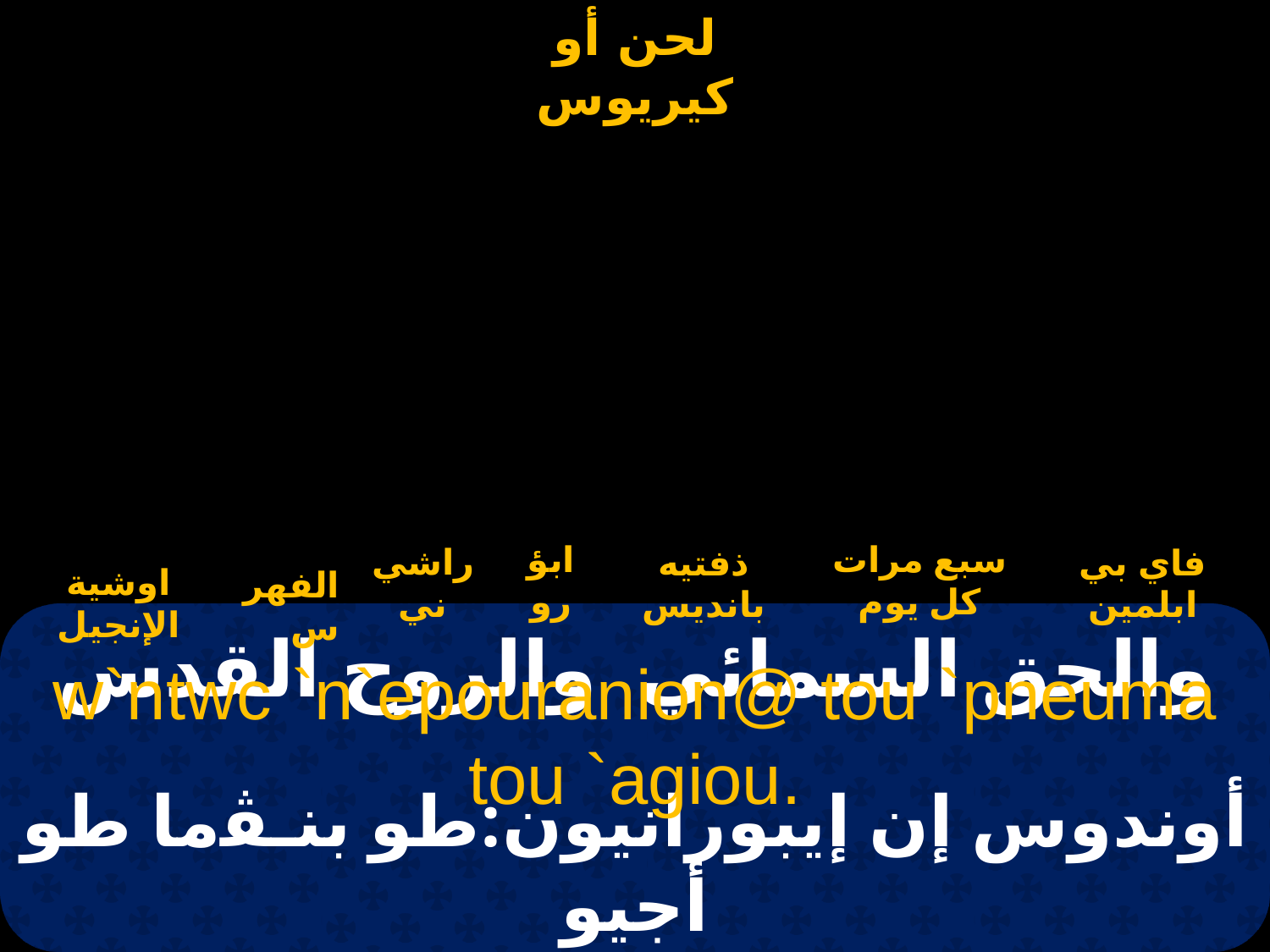

سبع مرات كل يوم
اوشية الإنجيل
ابؤرو
الفهرس
فاي بي ابلمين
ذفتيه بانديس
راشي ني
# والحق السمائي  والروح القدس
w`ntwc `n`epouranion@ tou `pneuma tou `agiou.
أوندوس إن إيبورانيون:طو بنـﭭما طو أجيو